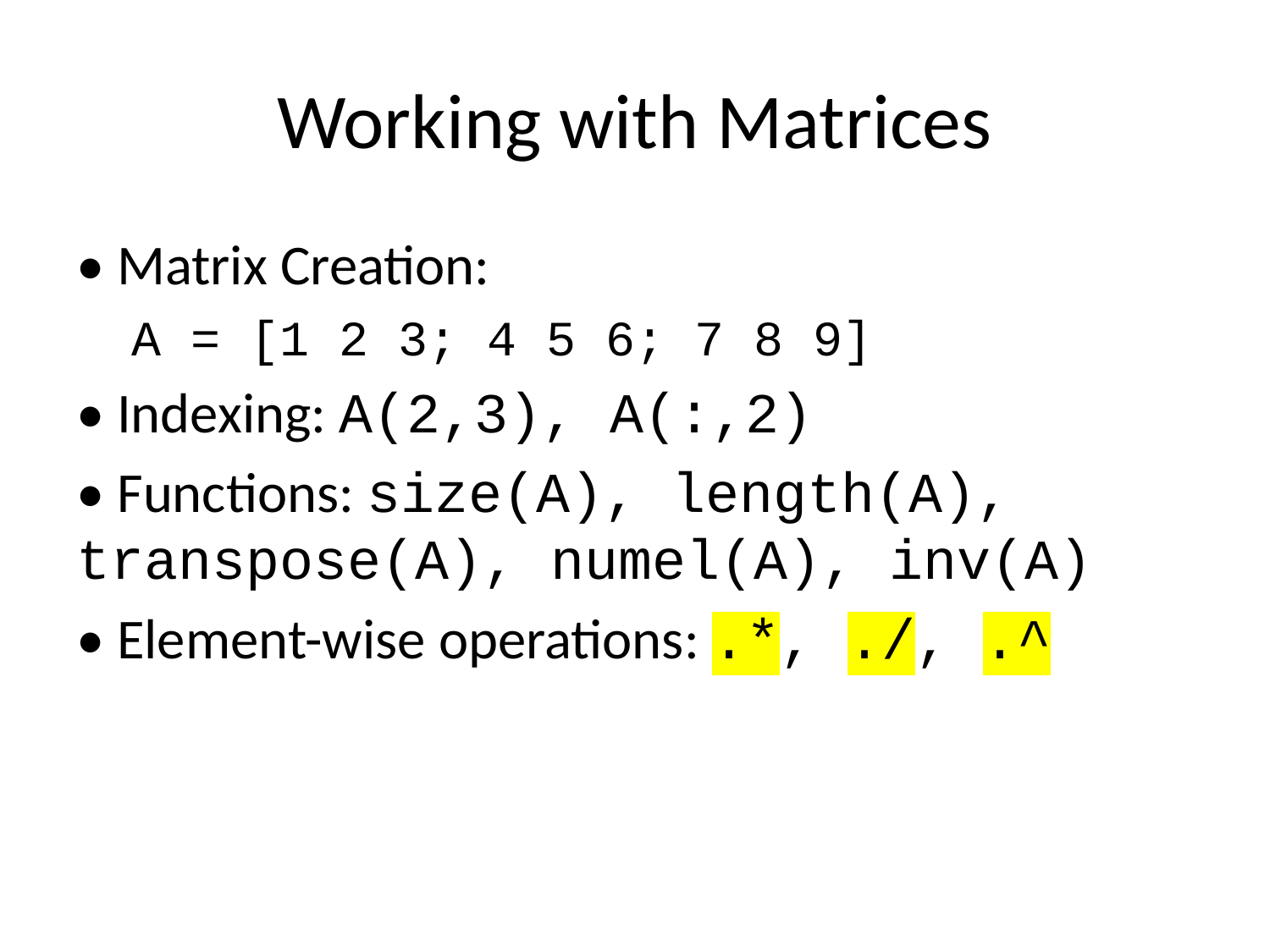

# Working with Matrices
• Matrix Creation:
A = [1 2 3; 4 5 6; 7 8 9]
• Indexing: A(2,3), A(:,2)
• Functions: size(A), length(A), transpose(A), numel(A), inv(A)
• Element-wise operations: .*, ./, .^